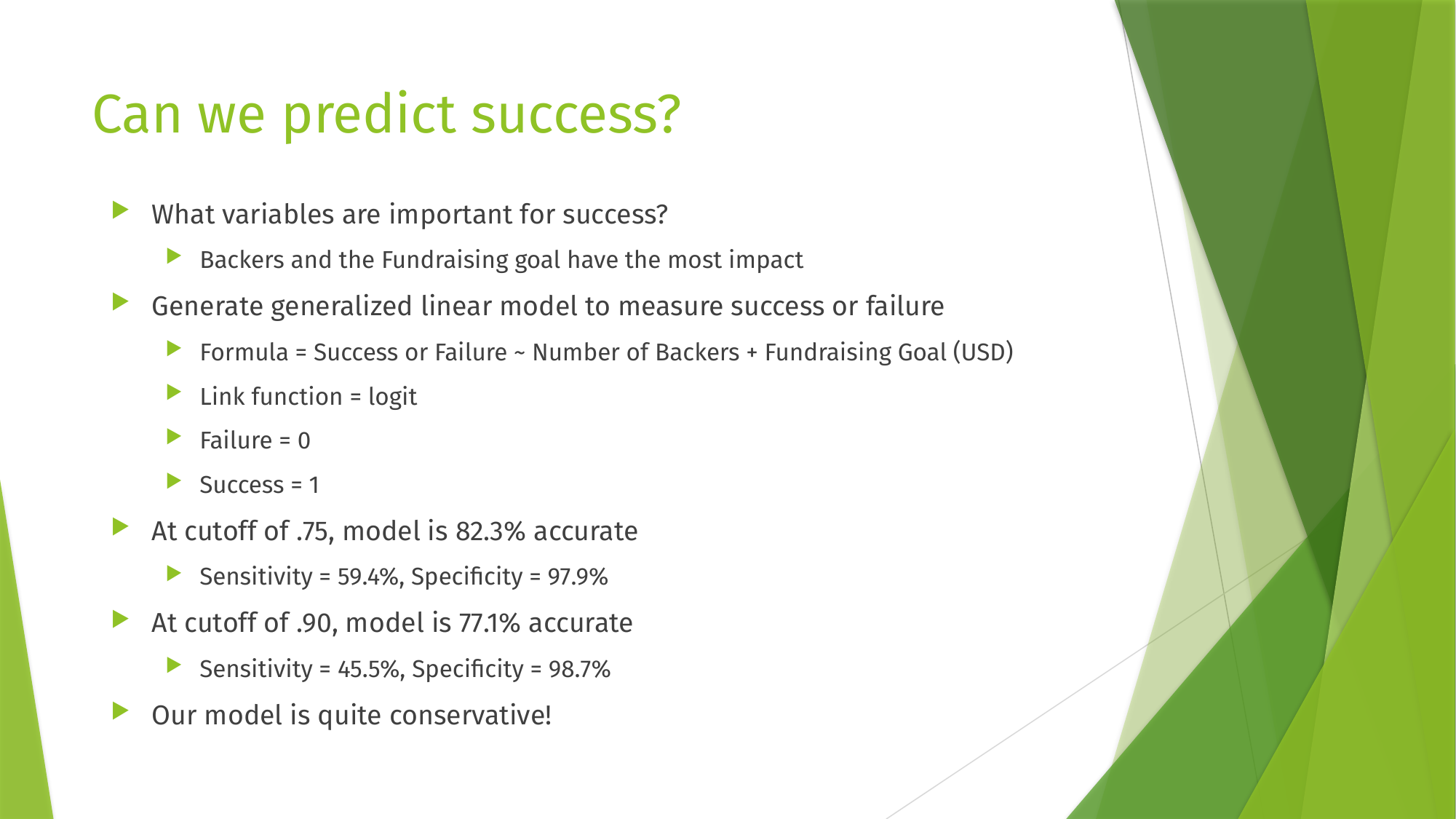

# Can we predict success?
What variables are important for success?
Backers and the Fundraising goal have the most impact
Generate generalized linear model to measure success or failure
Formula = Success or Failure ~ Number of Backers + Fundraising Goal (USD)
Link function = logit
Failure = 0
Success = 1
At cutoff of .75, model is 82.3% accurate
Sensitivity = 59.4%, Specificity = 97.9%
At cutoff of .90, model is 77.1% accurate
Sensitivity = 45.5%, Specificity = 98.7%
Our model is quite conservative!